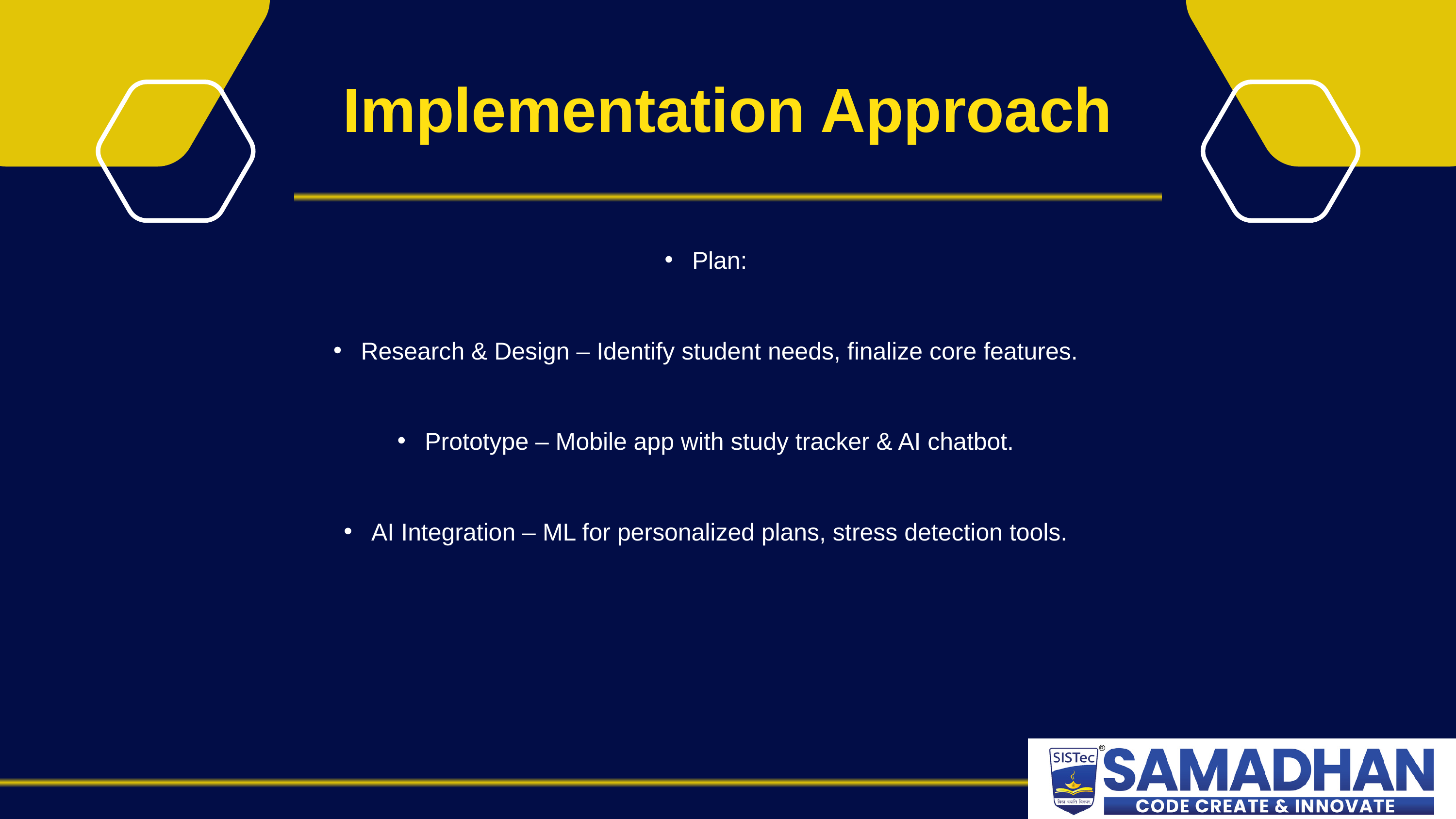

Implementation Approach

Plan:

Research & Design – Identify student needs, finalize core features.

Prototype – Mobile app with study tracker & AI chatbot.

AI Integration – ML for personalized plans, stress detection tools.